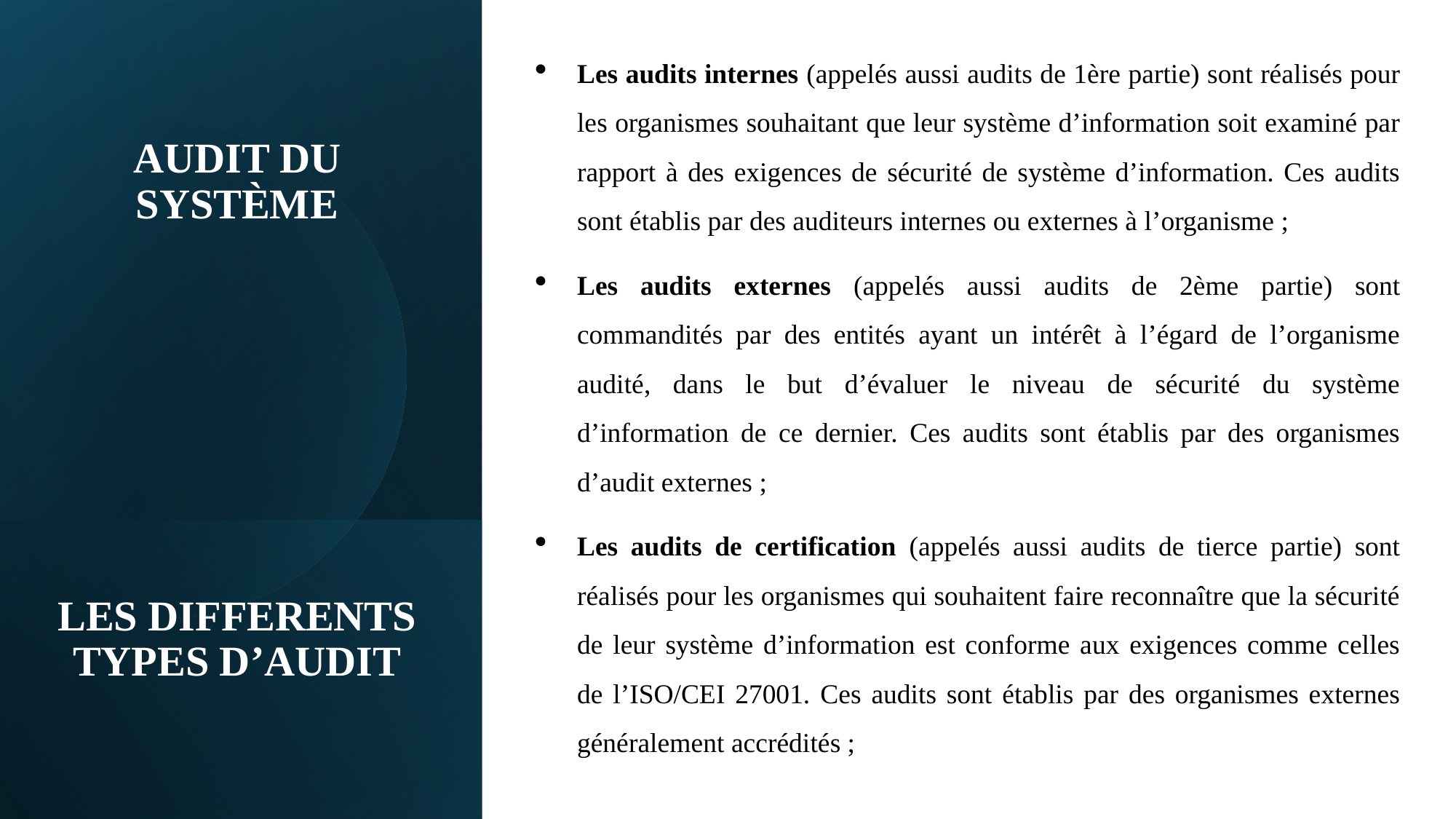

Les audits internes (appelés aussi audits de 1ère partie) sont réalisés pour les organismes souhaitant que leur système d’information soit examiné par rapport à des exigences de sécurité de système d’information. Ces audits sont établis par des auditeurs internes ou externes à l’organisme ;
Les audits externes (appelés aussi audits de 2ème partie) sont commandités par des entités ayant un intérêt à l’égard de l’organisme audité, dans le but d’évaluer le niveau de sécurité du système d’information de ce dernier. Ces audits sont établis par des organismes d’audit externes ;
Les audits de certification (appelés aussi audits de tierce partie) sont réalisés pour les organismes qui souhaitent faire reconnaître que la sécurité de leur système d’information est conforme aux exigences comme celles de l’ISO/CEI 27001. Ces audits sont établis par des organismes externes généralement accrédités ;
# AUDIT DU SYSTÈME LES DIFFERENTS TYPES D’AUDIT